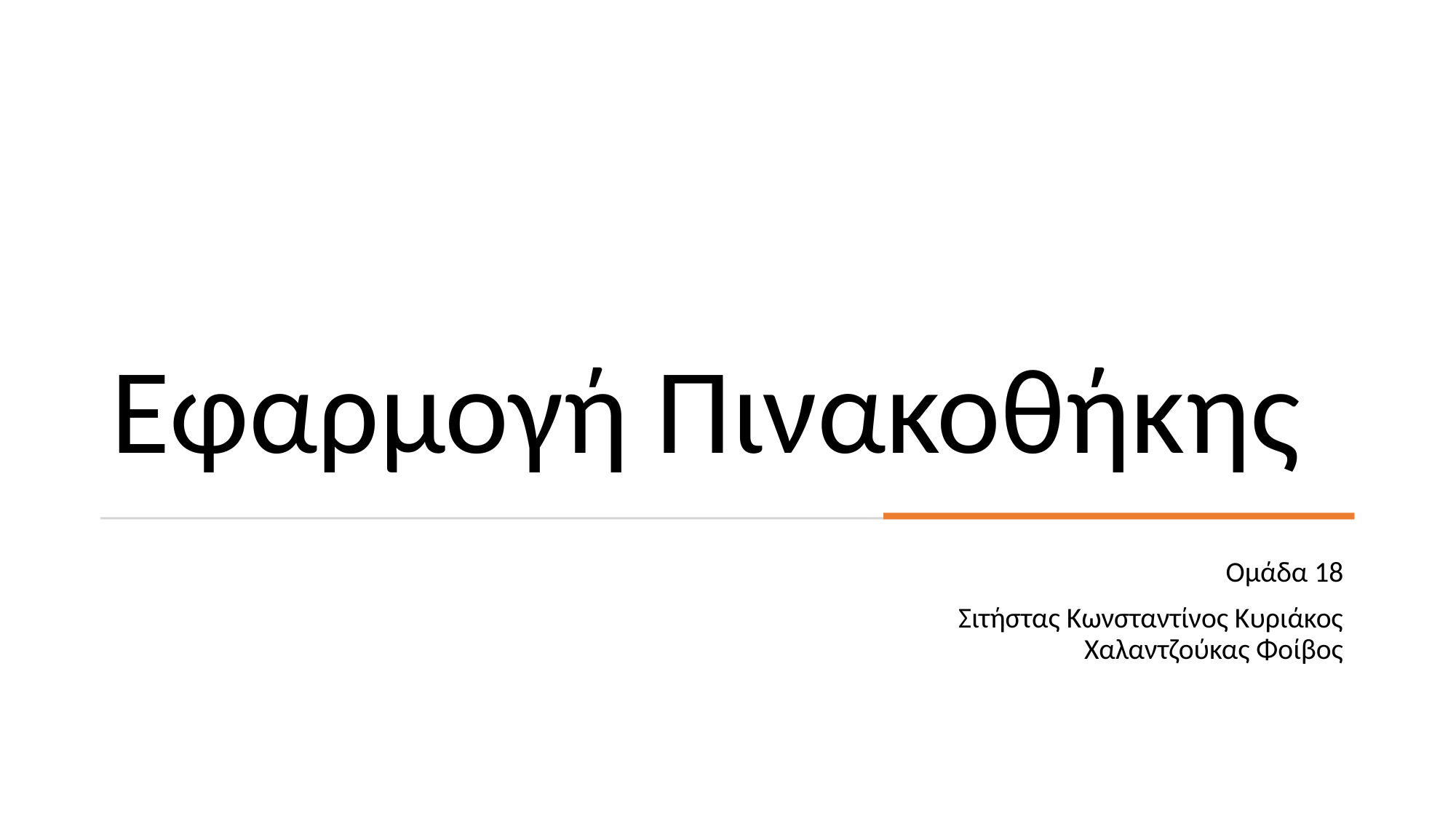

# Εφαρμογή Πινακοθήκης

Ομάδα 18
Σιτήστας Κωνσταντίνος Κυριάκος
Χαλαντζούκας Φοίβος